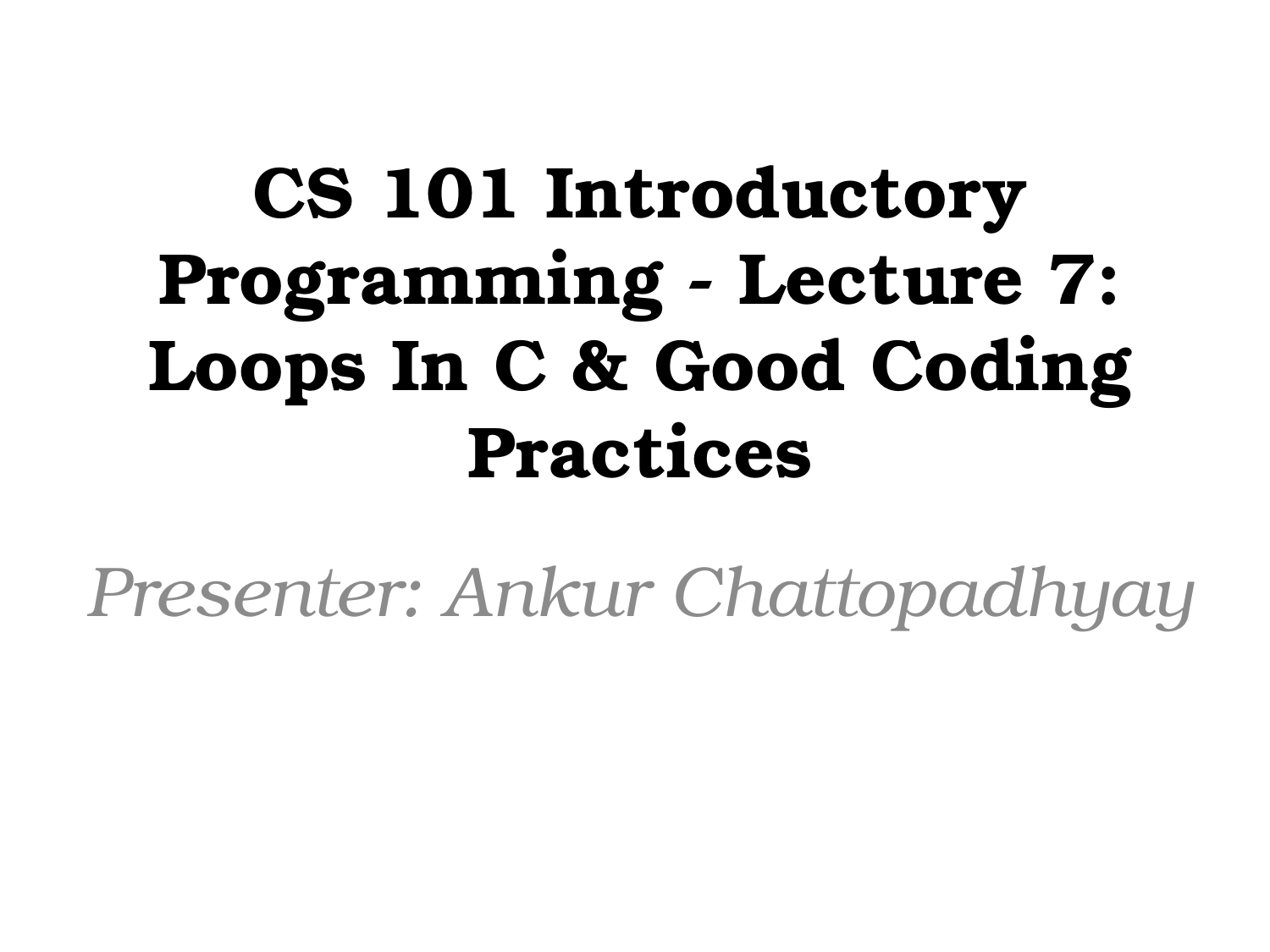

# CS 101 Introductory Programming - Lecture 7: Loops In C & Good Coding Practices
Presenter: Ankur Chattopadhyay